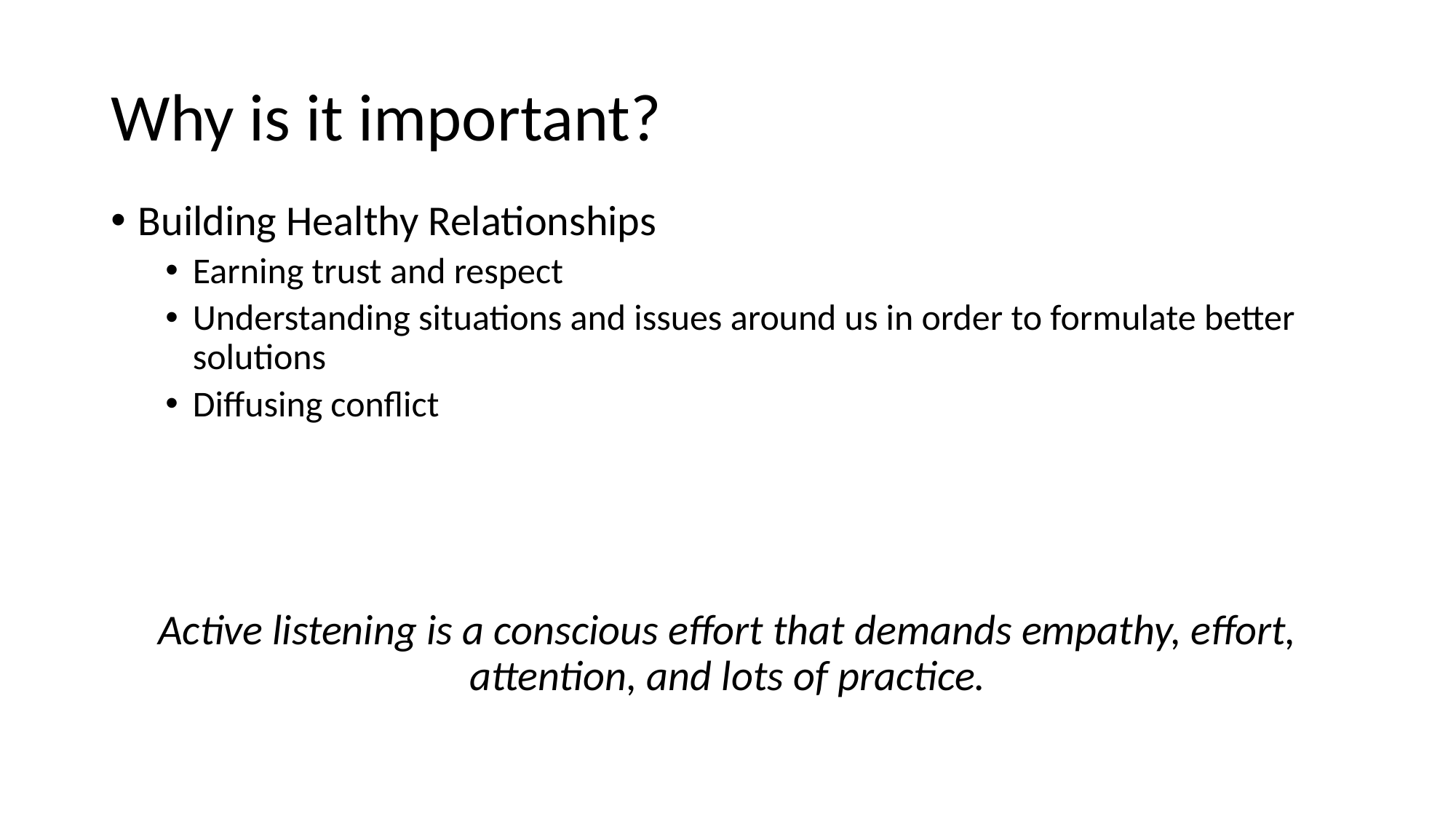

# Why is it important?
Building Healthy Relationships
Earning trust and respect
Understanding situations and issues around us in order to formulate better solutions
Diffusing conflict

Active listening is a conscious effort that demands empathy, effort, attention, and lots of practice.